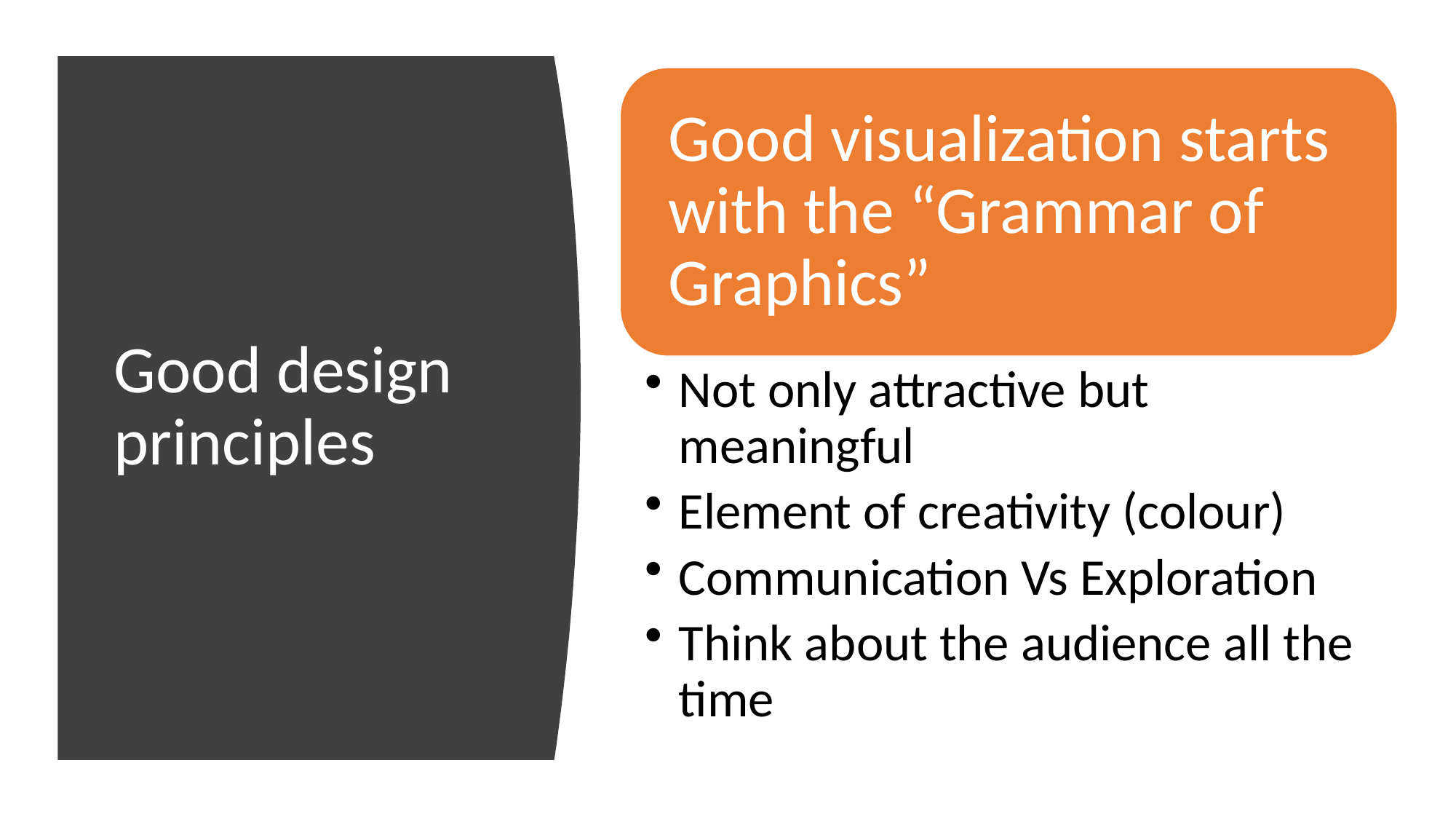

Good visualization starts with the “Grammar of Graphics”
Not only attractive but meaningful
Element of creativity (colour)
Communication Vs Exploration
Think about the audience all the time

# Good design principles